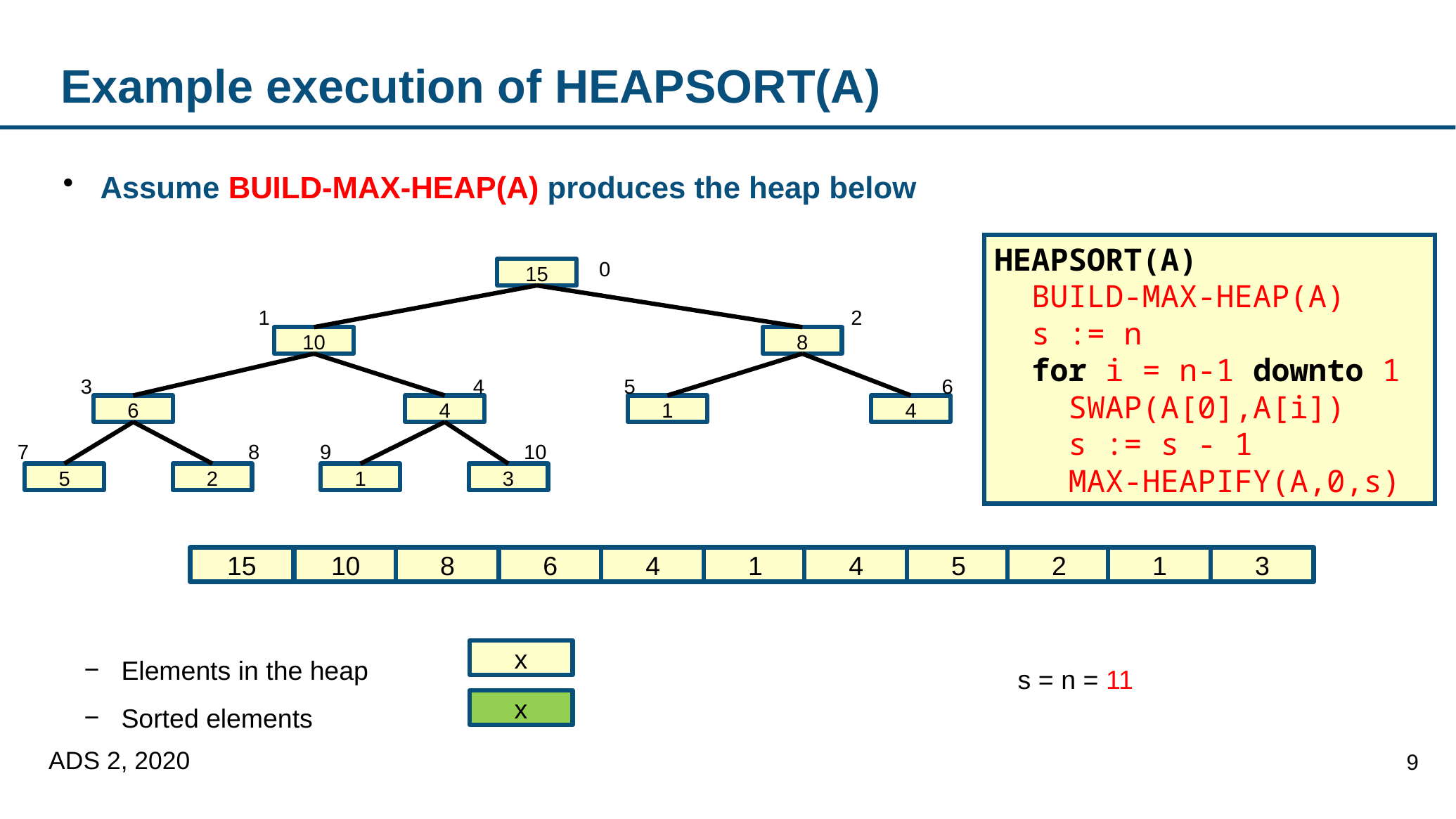

# Example execution of HEAPSORT(A)
Assume BUILD-MAX-HEAP(A) produces the heap below

Elements in the heap
Sorted elements

HEAPSORT(A)
  BUILD-MAX-HEAP(A)
  s := n
  for i = n-1 downto 1
    SWAP(A[0],A[i])
    s := s - 1
    MAX-HEAPIFY(A,0,s)
0
15
1
2
10
8
3
4
5
6
6
4
1
4
7
8
9
10
5
2
1
3
15
10
8
6
4
1
4
5
2
1
3
x
s = n = 11

x
ADS 2, 2020
9